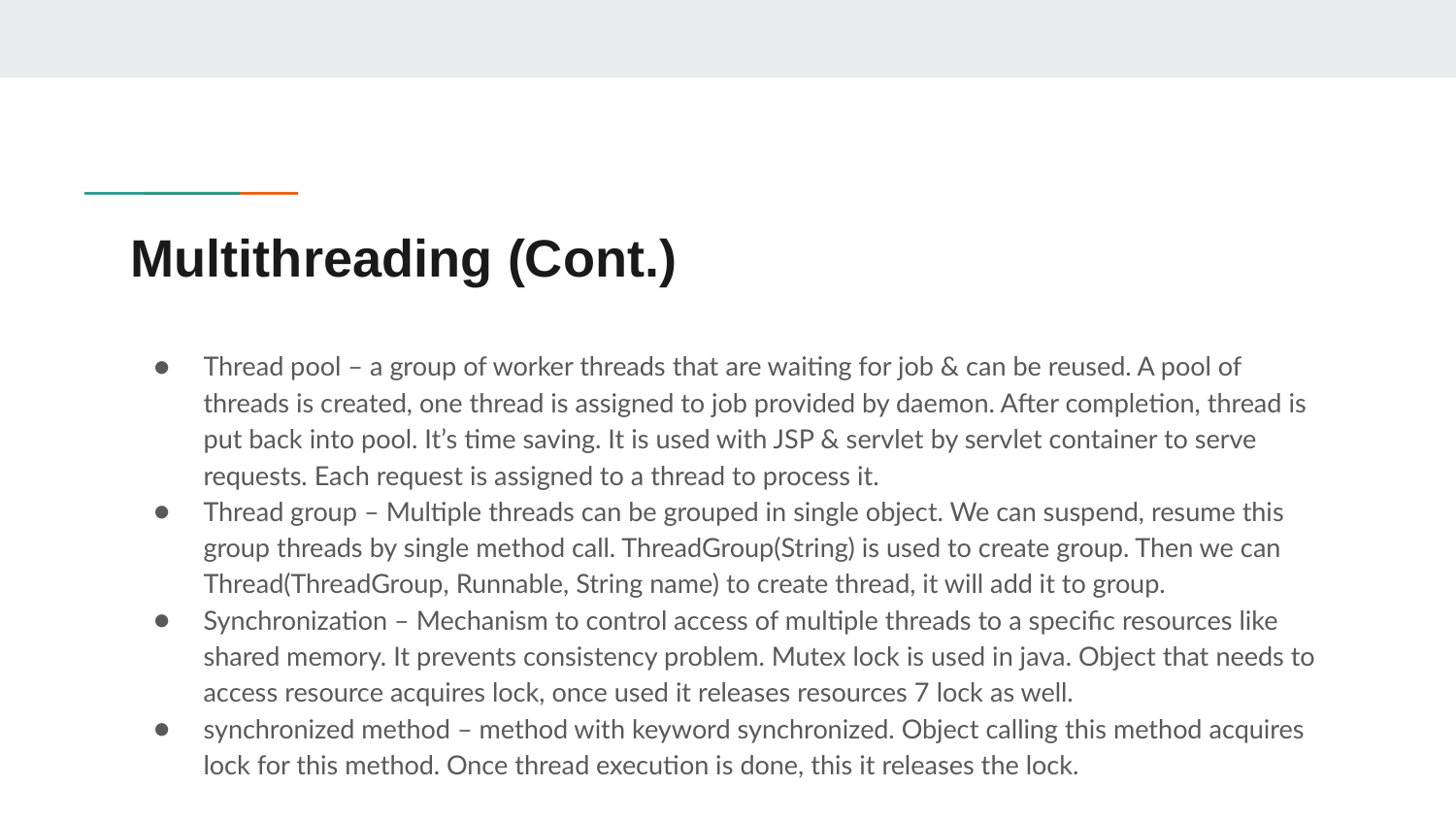

# Multithreading (Cont.)
Thread pool – a group of worker threads that are waiting for job & can be reused. A pool of threads is created, one thread is assigned to job provided by daemon. After completion, thread is put back into pool. It’s time saving. It is used with JSP & servlet by servlet container to serve requests. Each request is assigned to a thread to process it.
Thread group – Multiple threads can be grouped in single object. We can suspend, resume this group threads by single method call. ThreadGroup(String) is used to create group. Then we can Thread(ThreadGroup, Runnable, String name) to create thread, it will add it to group.
Synchronization – Mechanism to control access of multiple threads to a specific resources like shared memory. It prevents consistency problem. Mutex lock is used in java. Object that needs to access resource acquires lock, once used it releases resources 7 lock as well.
synchronized method – method with keyword synchronized. Object calling this method acquires lock for this method. Once thread execution is done, this it releases the lock.